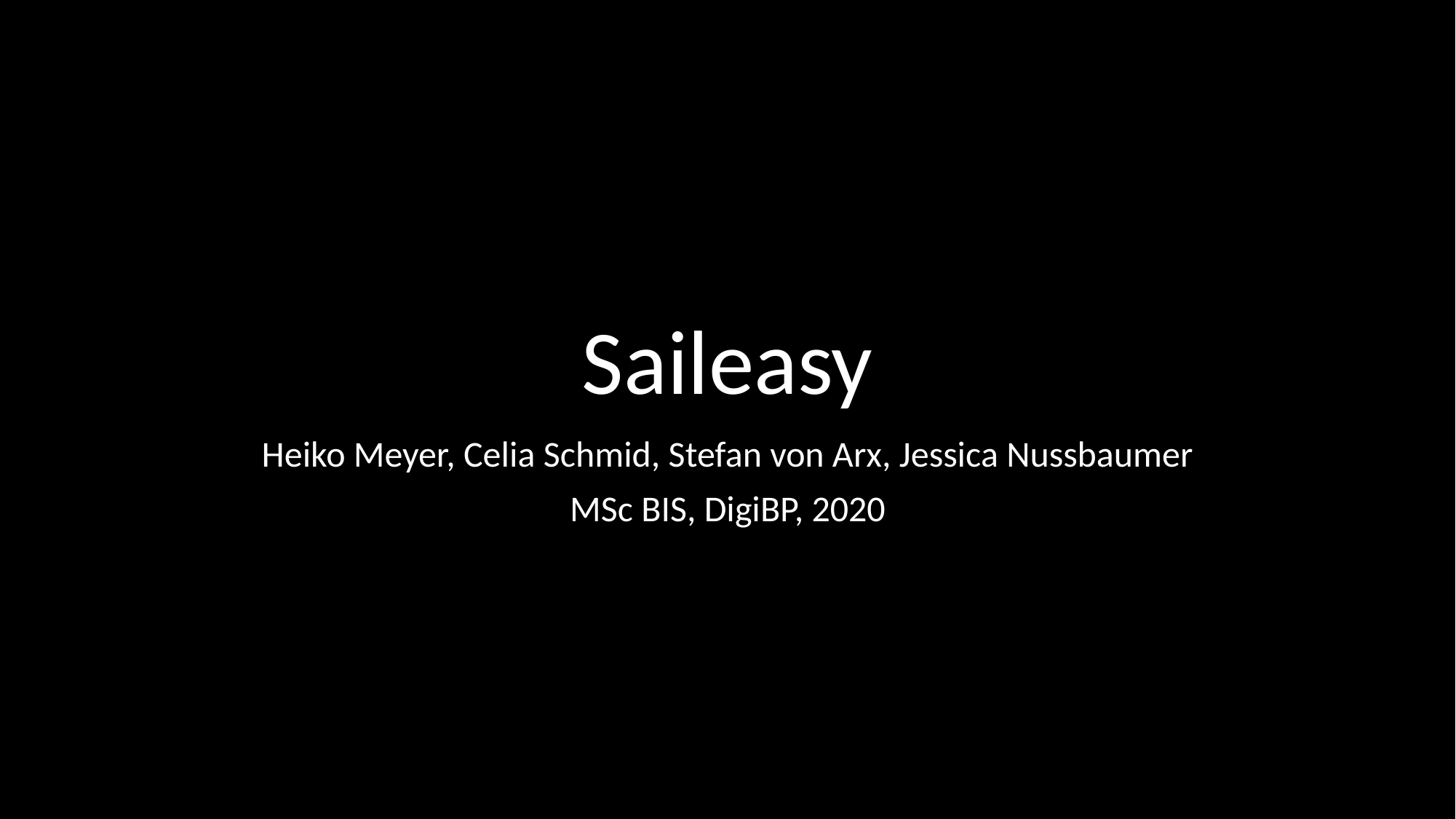

# Saileasy
Heiko Meyer, Celia Schmid, Stefan von Arx, Jessica Nussbaumer
MSc BIS, DigiBP, 2020